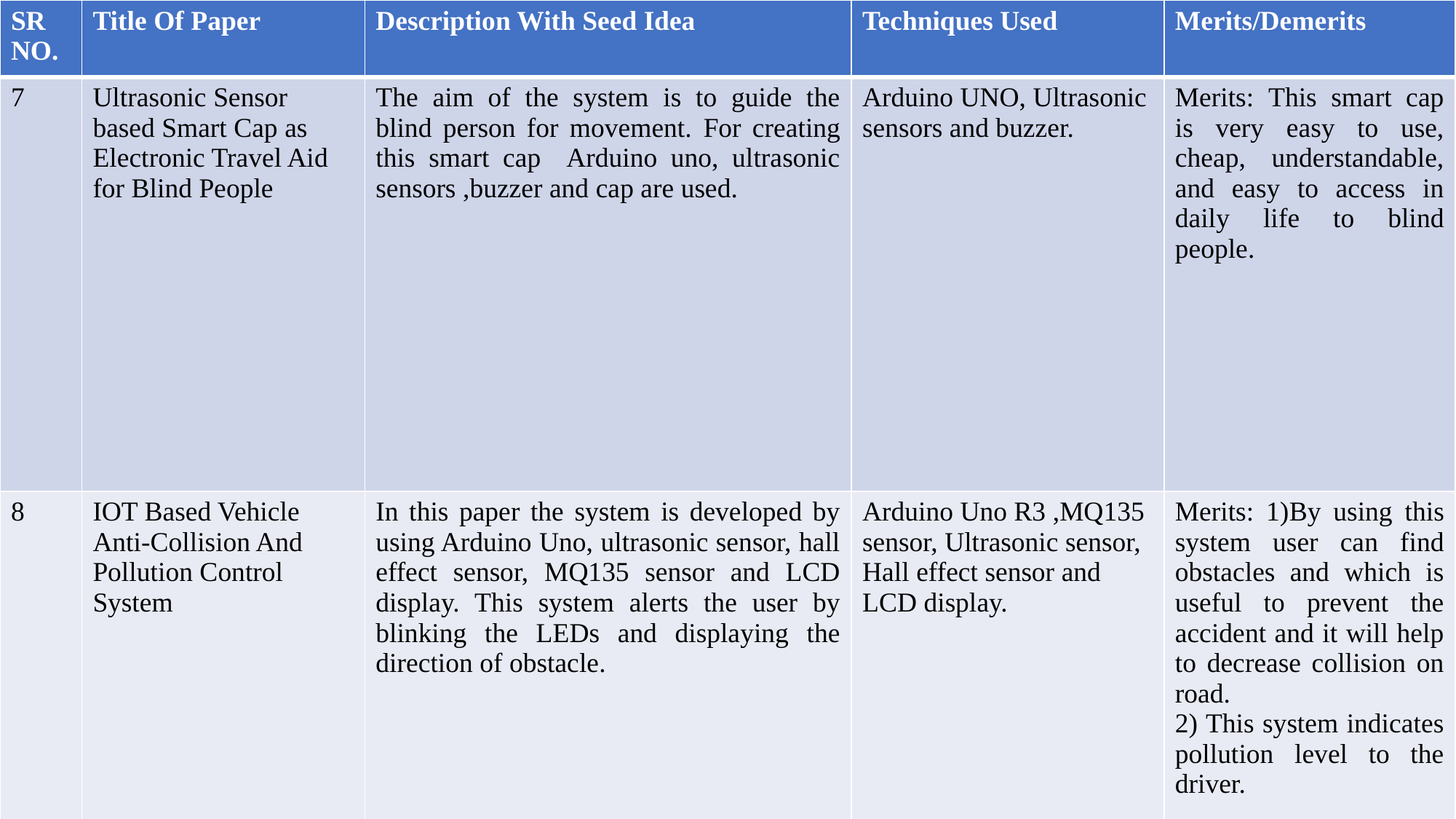

| SR NO. | Title Of Paper | Description With Seed Idea | Techniques Used | Merits/Demerits |
| --- | --- | --- | --- | --- |
| 7 | Ultrasonic Sensor based Smart Cap as Electronic Travel Aid for Blind People | The aim of the system is to guide the blind person for movement. For creating this smart cap Arduino uno, ultrasonic sensors ,buzzer and cap are used. | Arduino UNO, Ultrasonic sensors and buzzer. | Merits: This smart cap is very easy to use, cheap, understandable, and easy to access in daily life to blind people. |
| 8 | IOT Based Vehicle Anti-Collision And Pollution Control System | In this paper the system is developed by using Arduino Uno, ultrasonic sensor, hall effect sensor, MQ135 sensor and LCD display. This system alerts the user by blinking the LEDs and displaying the direction of obstacle. | Arduino Uno R3 ,MQ135 sensor, Ultrasonic sensor, Hall effect sensor and LCD display. | Merits: 1)By using this system user can find obstacles and which is useful to prevent the accident and it will help to decrease collision on road. 2) This system indicates pollution level to the driver. |